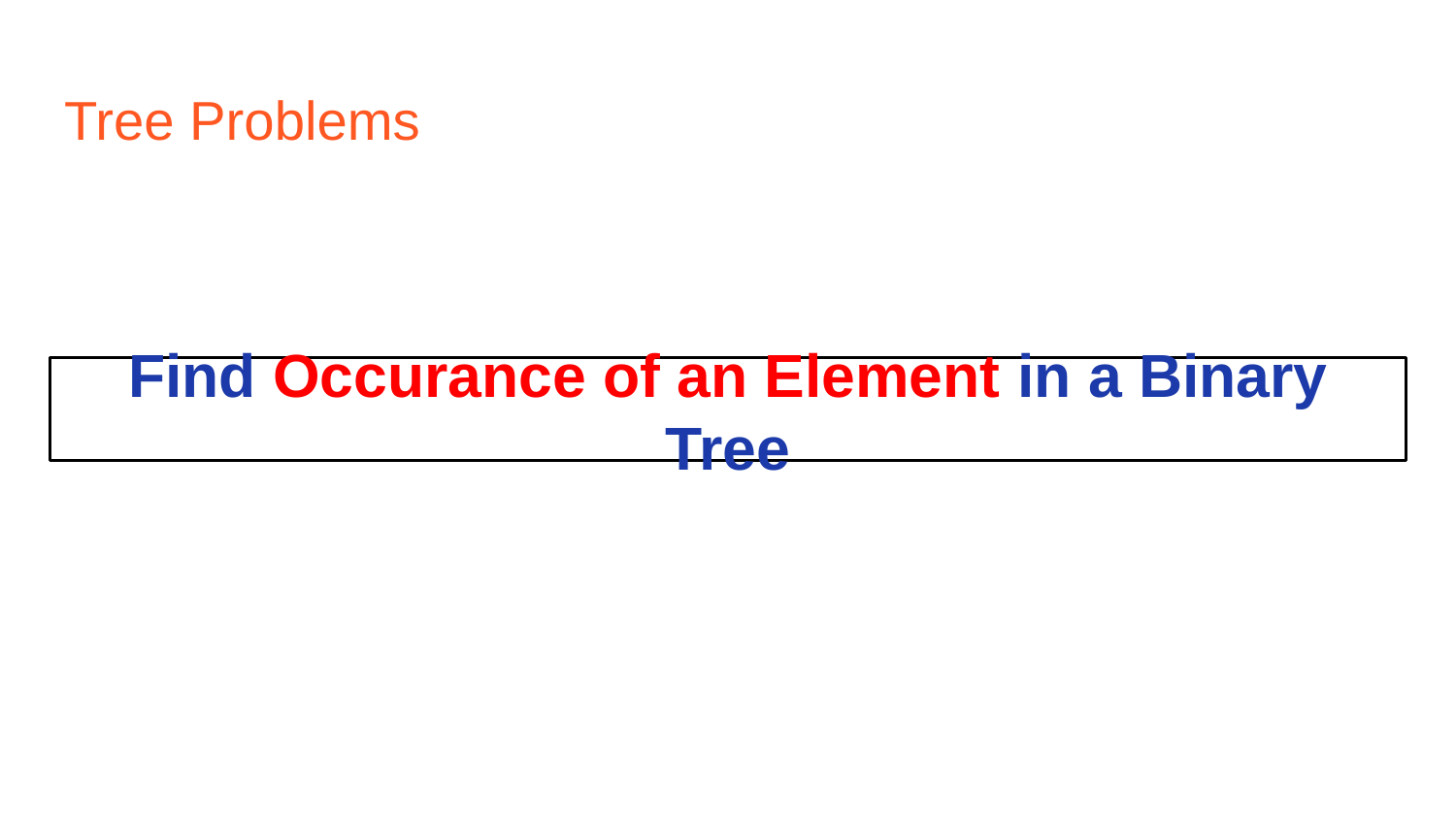

# Tree Problems
Find Occurance of an Element in a Binary Tree